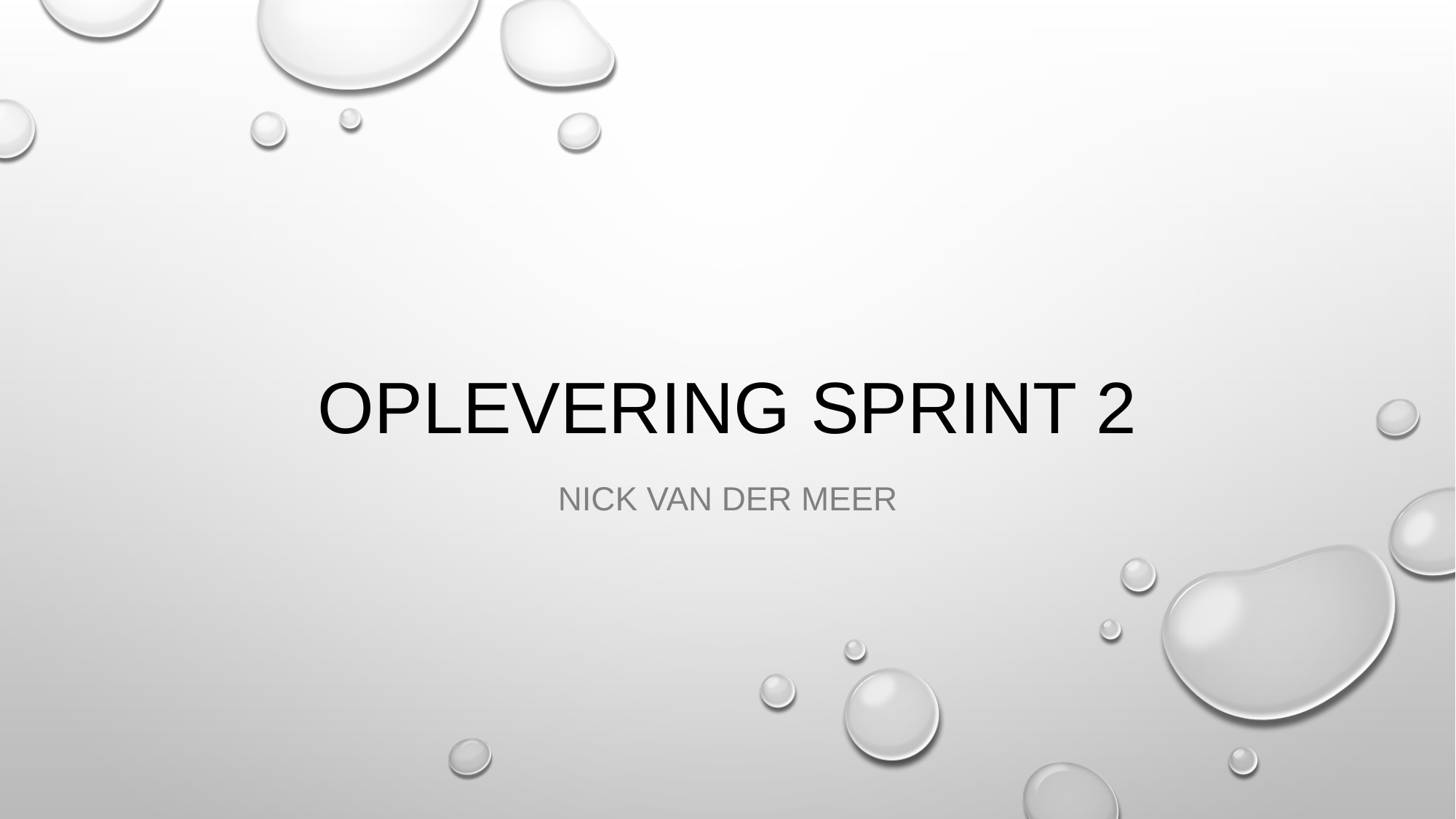

# Oplevering Sprint 2
Nick van der Meer